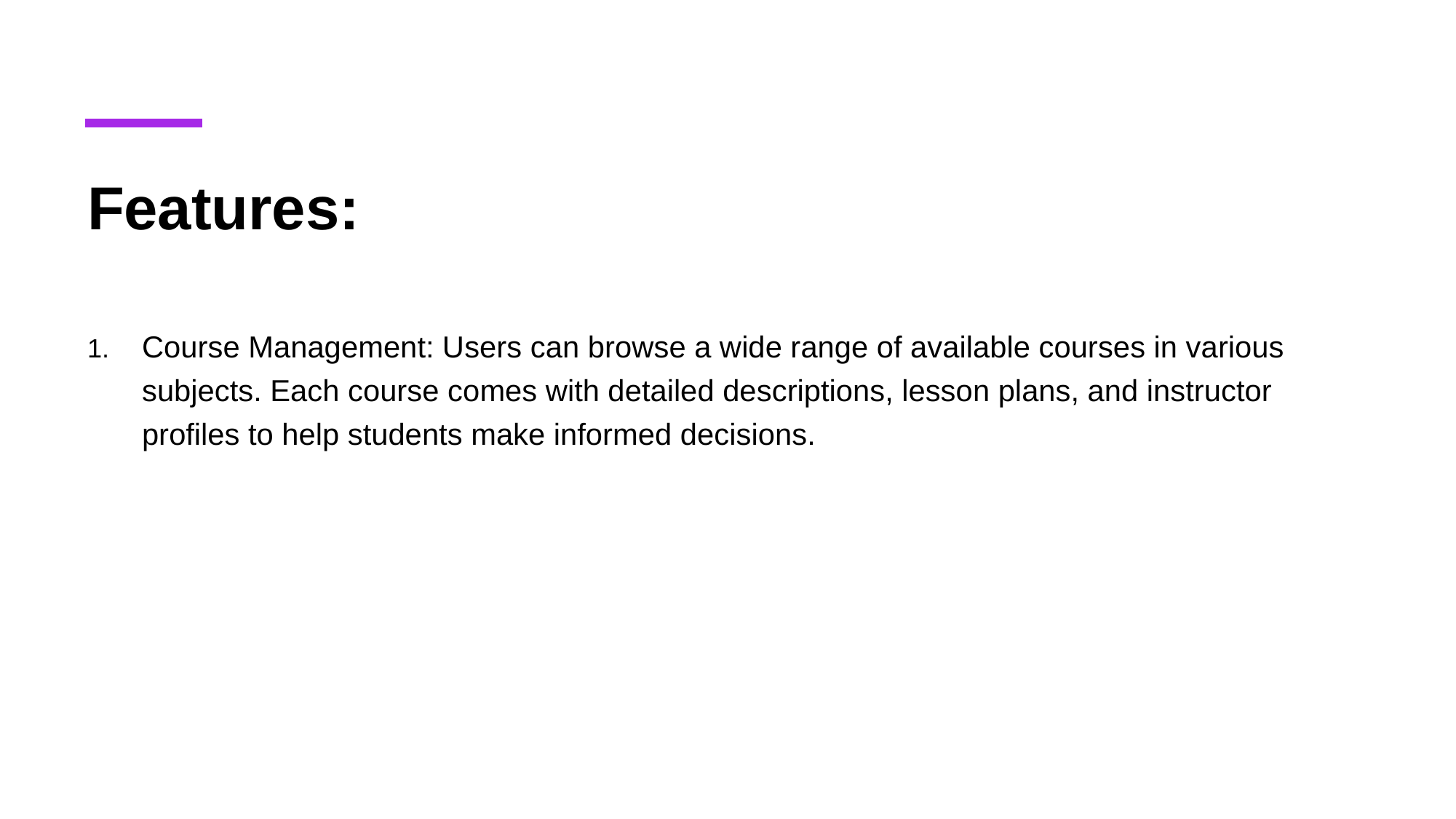

# Features:
Course Management: Users can browse a wide range of available courses in various subjects. Each course comes with detailed descriptions, lesson plans, and instructor profiles to help students make informed decisions.